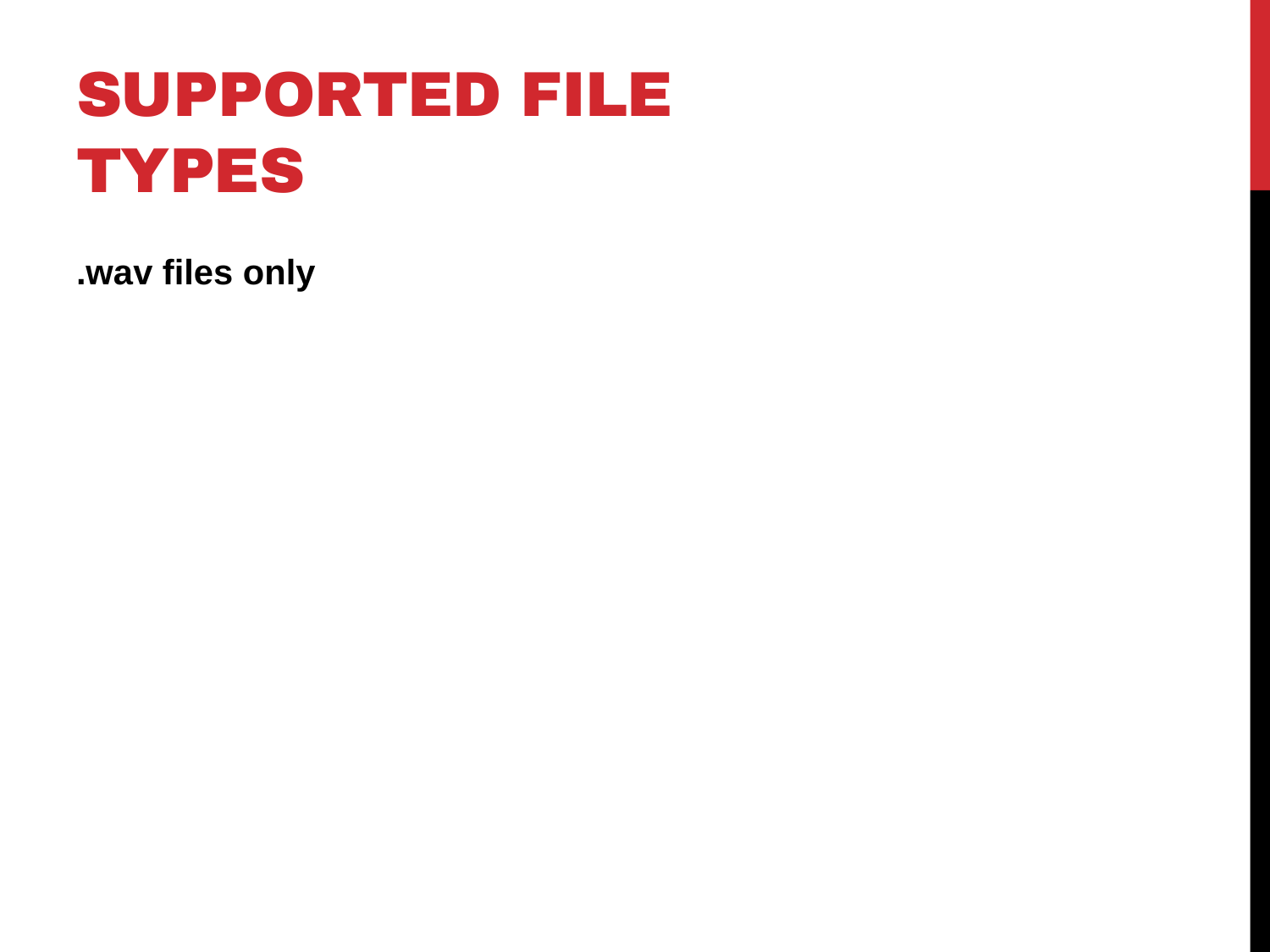

# Supported File Types
.wav files only